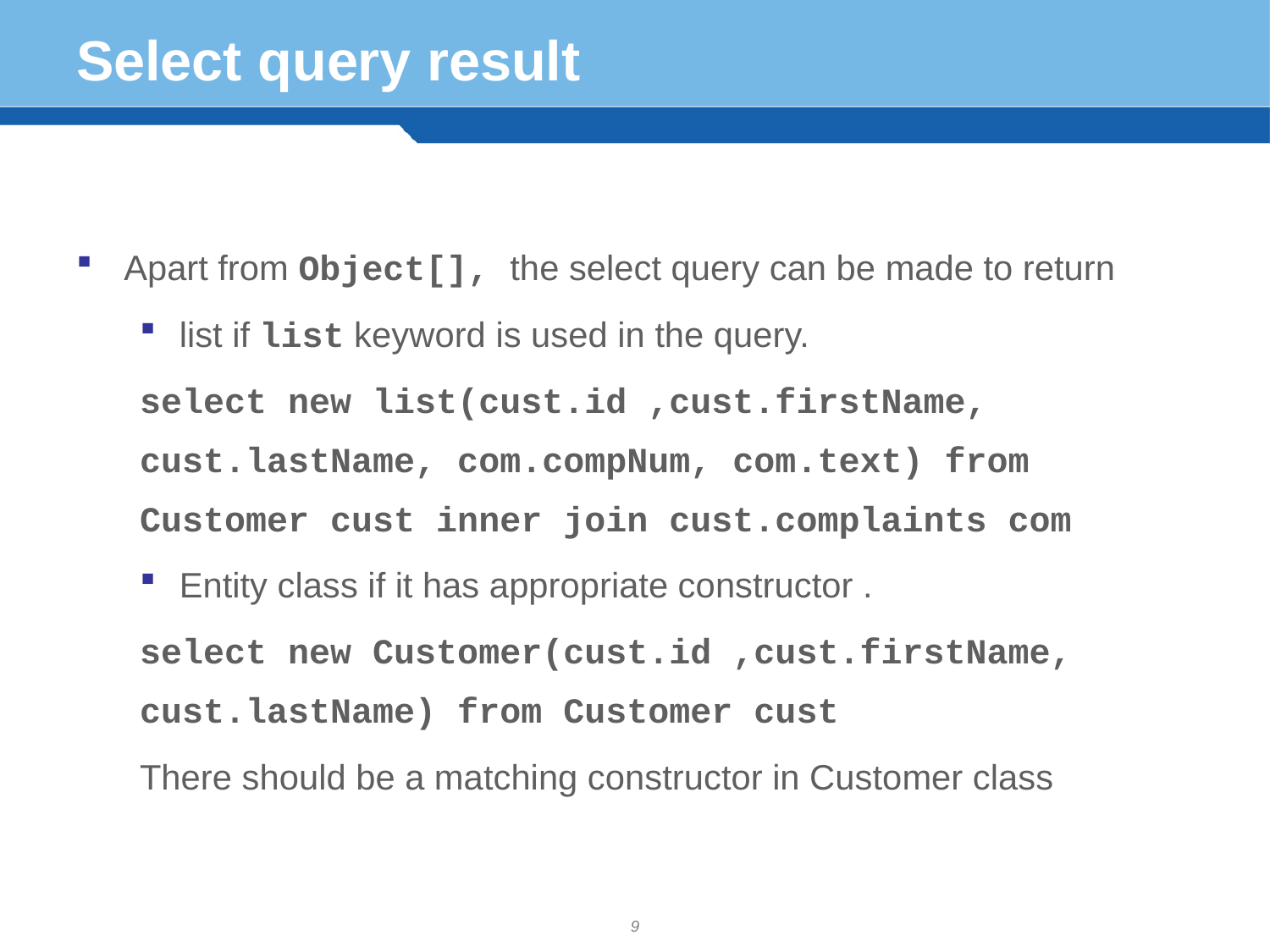

# Select query result
Apart from Object[], the select query can be made to return
list if list keyword is used in the query.
select new list(cust.id ,cust.firstName, cust.lastName, com.compNum, com.text) from Customer cust inner join cust.complaints com
Entity class if it has appropriate constructor .
select new Customer(cust.id ,cust.firstName, cust.lastName) from Customer cust
There should be a matching constructor in Customer class

9